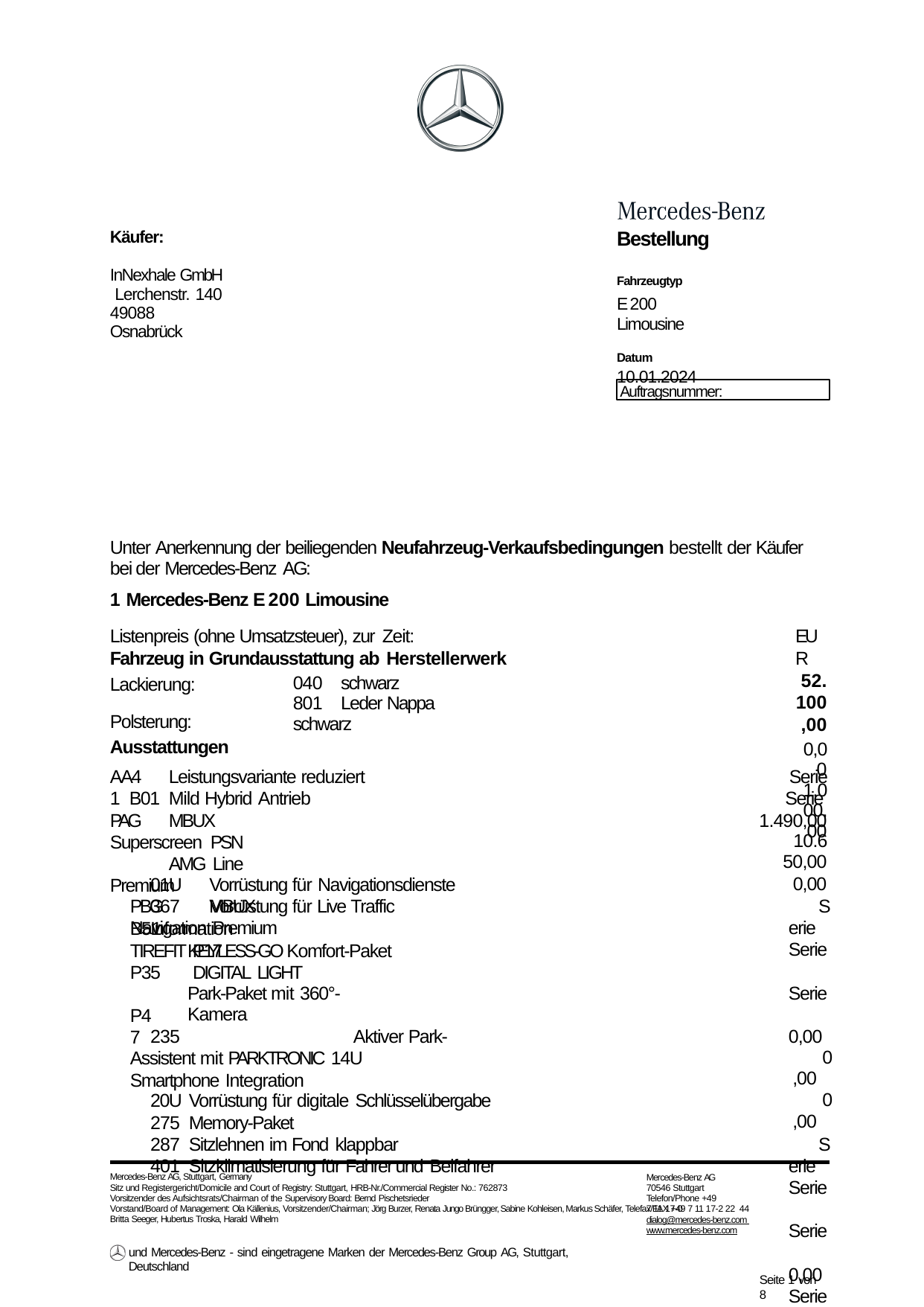

Bestellung
Käufer:
InNexhale GmbH  Lerchenstr. 140
49088 Osnabrück
Fahrzeugtyp
E 200 Limousine
Datum
10.01.2024
Auftragsnummer:
Unter Anerkennung der beiliegenden Neufahrzeug-Verkaufsbedingungen bestellt der Käufer  bei der Mercedes-Benz AG:
1 Mercedes-Benz E 200 Limousine
Listenpreis (ohne Umsatzsteuer), zur Zeit:
Fahrzeug in Grundausstattung ab Herstellerwerk
EUR
52.100,00
0,00
1.000,00
Lackierung:  Polsterung:
040	schwarz
801	Leder Nappa schwarz
Ausstattungen
AA4	Leistungsvariante reduziert 1  B01	Mild Hybrid Antrieb
PAG	MBUX Superscreen  PSN	AMG  Line Premium
PBG	MBUX Navigation Premium
Serie  Serie  1.490,00
10.650,00
0,00
Serie  Serie  Serie  0,00
0,00
0,00
Serie  Serie  Serie  0,00
Serie  0,00
01U	Vorrüstung für Navigationsdienste
367	Vorrüstung für Live Traffic Information
B51	TIREFIT  P17
P35  P47
KEYLESS-GO Komfort-Paket  DIGITAL LIGHT
Park-Paket mit 360°-Kamera
235		Aktiver Park-Assistent mit PARKTRONIC  14U	Smartphone Integration
20U	Vorrüstung für digitale Schlüsselübergabe
275	Memory-Paket
287	Sitzlehnen im Fond klappbar
401	Sitzklimatisierung für Fahrer und Beifahrer

Mercedes-Benz AG, Stuttgart, Germany
Sitz und Registergericht/Domicile and Court of Registry: Stuttgart, HRB-Nr./Commercial Register No.: 762873  Vorsitzender des Aufsichtsrats/Chairman of the Supervisory Board: Bernd Pischetsrieder
Mercedes-Benz AG  70546 Stuttgart
Telefon/Phone +49 7 11 17-0
Vorstand/Board of Management: Ola Källenius, Vorsitzender/Chairman; Jörg Burzer, Renata Jungo Brüngger, Sabine Kohleisen, Markus Schäfer, Telefax/FAX +49 7 11 17-2 22 44
Britta Seeger, Hubertus Troska, Harald Wilhelm
dialog@mercedes-benz.com  www.mercedes-benz.com
und Mercedes-Benz - sind eingetragene Marken der Mercedes-Benz Group AG, Stuttgart, Deutschland

Seite 1 von 8